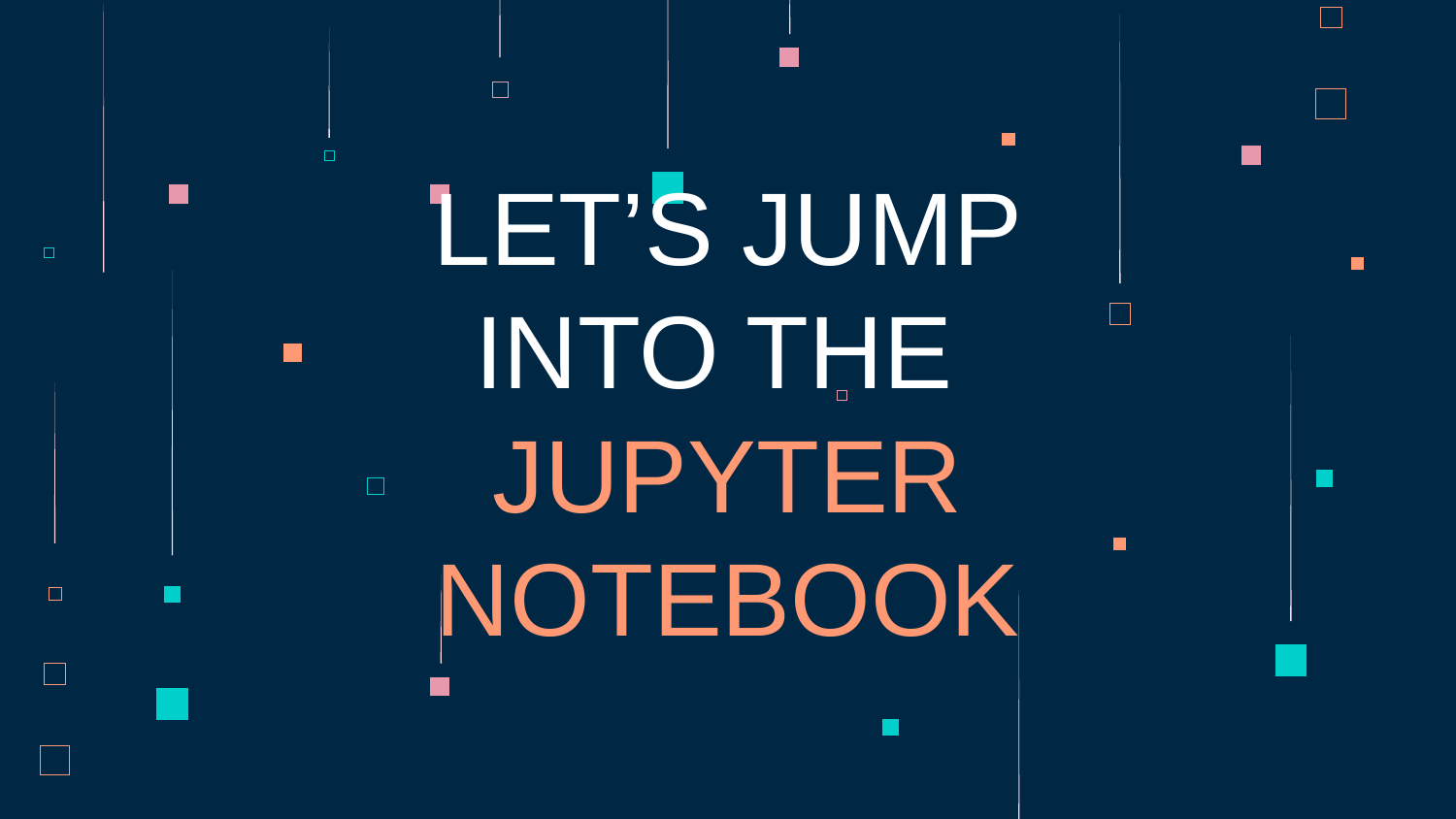

# LET’S JUMP
INTO THE
JUPYTER NOTEBOOK